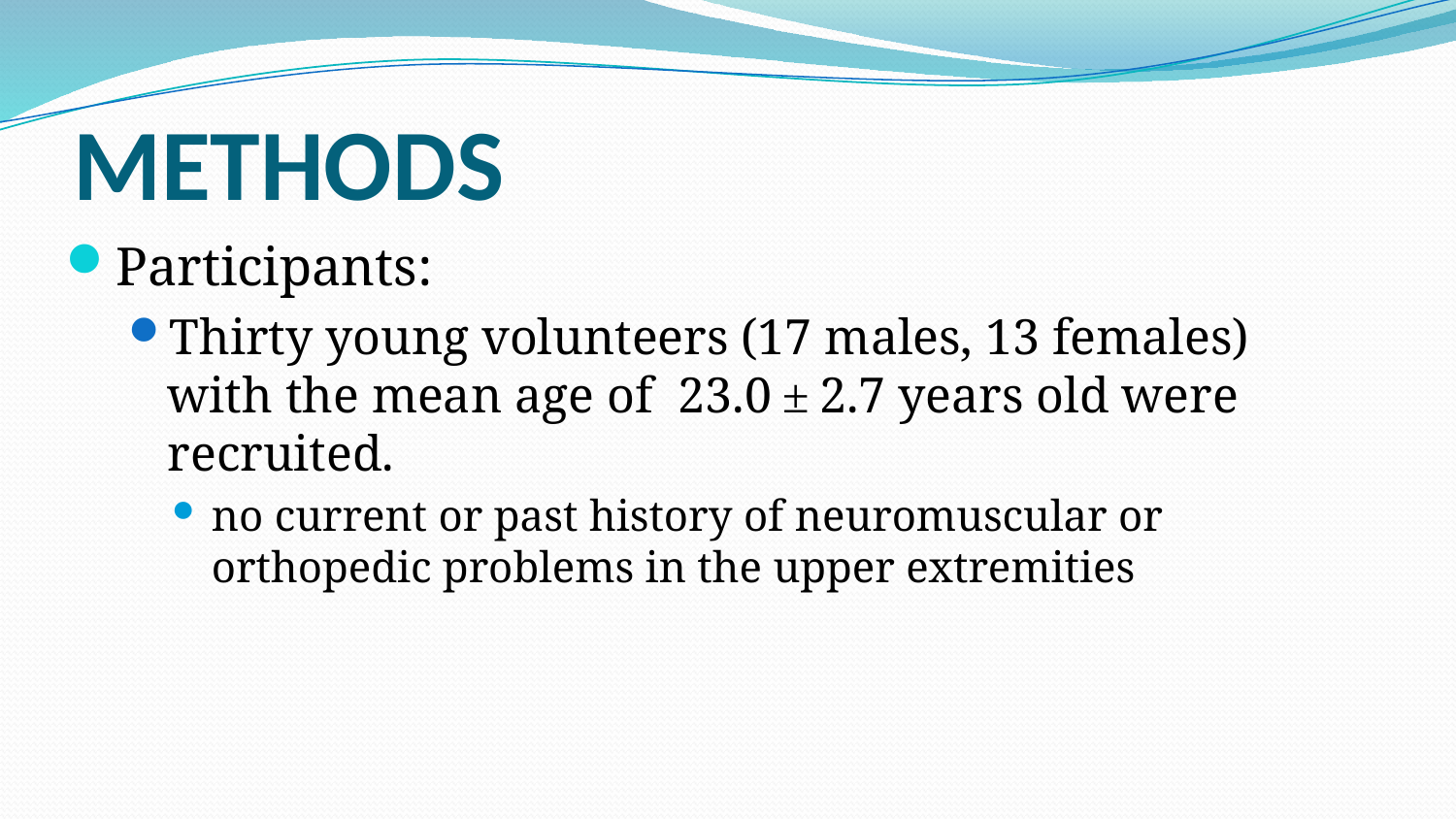

# METHODS
Participants:
Thirty young volunteers (17 males, 13 females) with the mean age of  23.0 ± 2.7 years old were recruited.
no current or past history of neuromuscular or orthopedic problems in the upper extremities